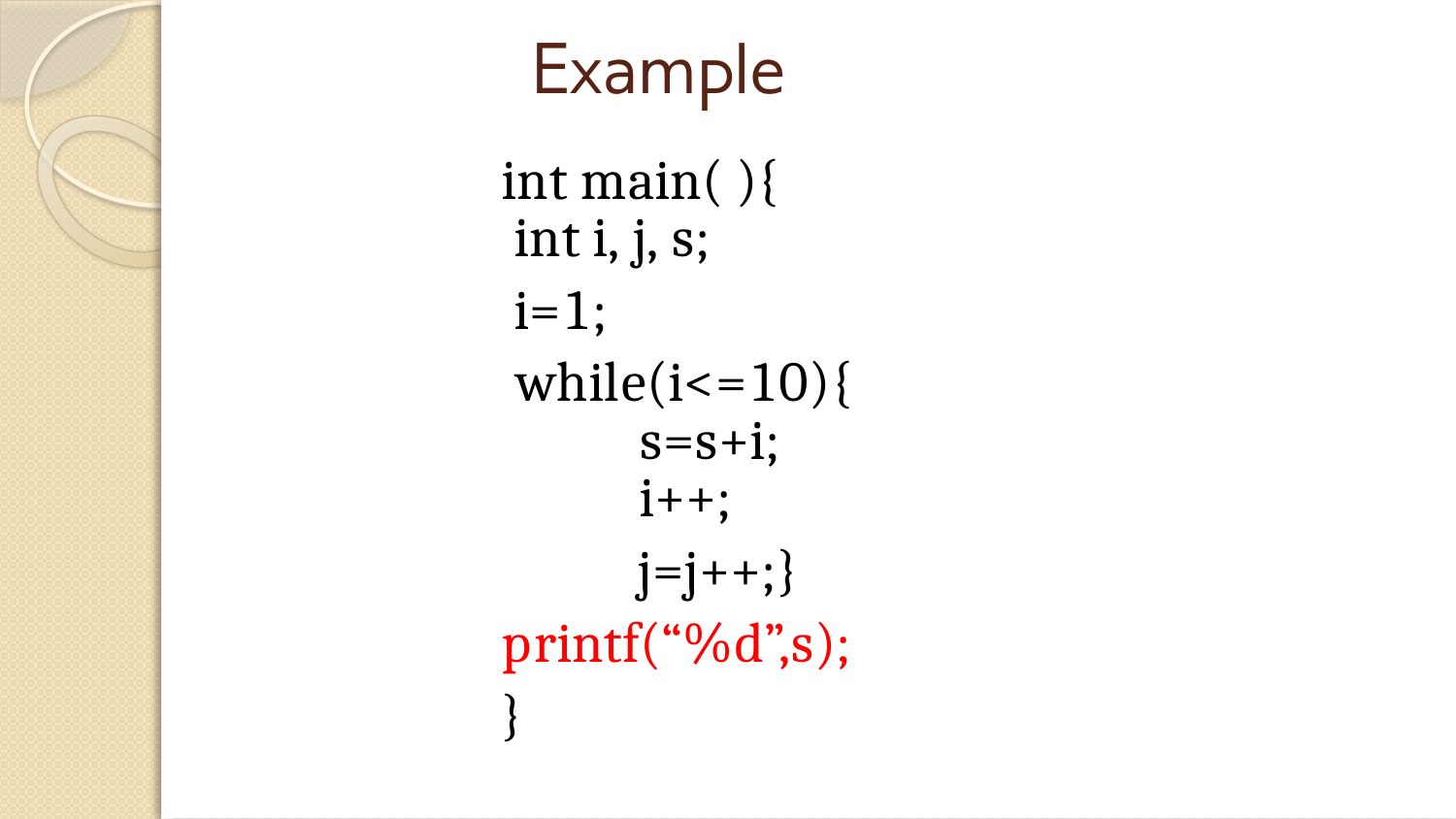

# Example
int main( ){
 int i, j, s;
 i=1;
 while(i<=10){
	s=s+i;
	i++;
           j=j++;}
printf(“%d”,s);
}